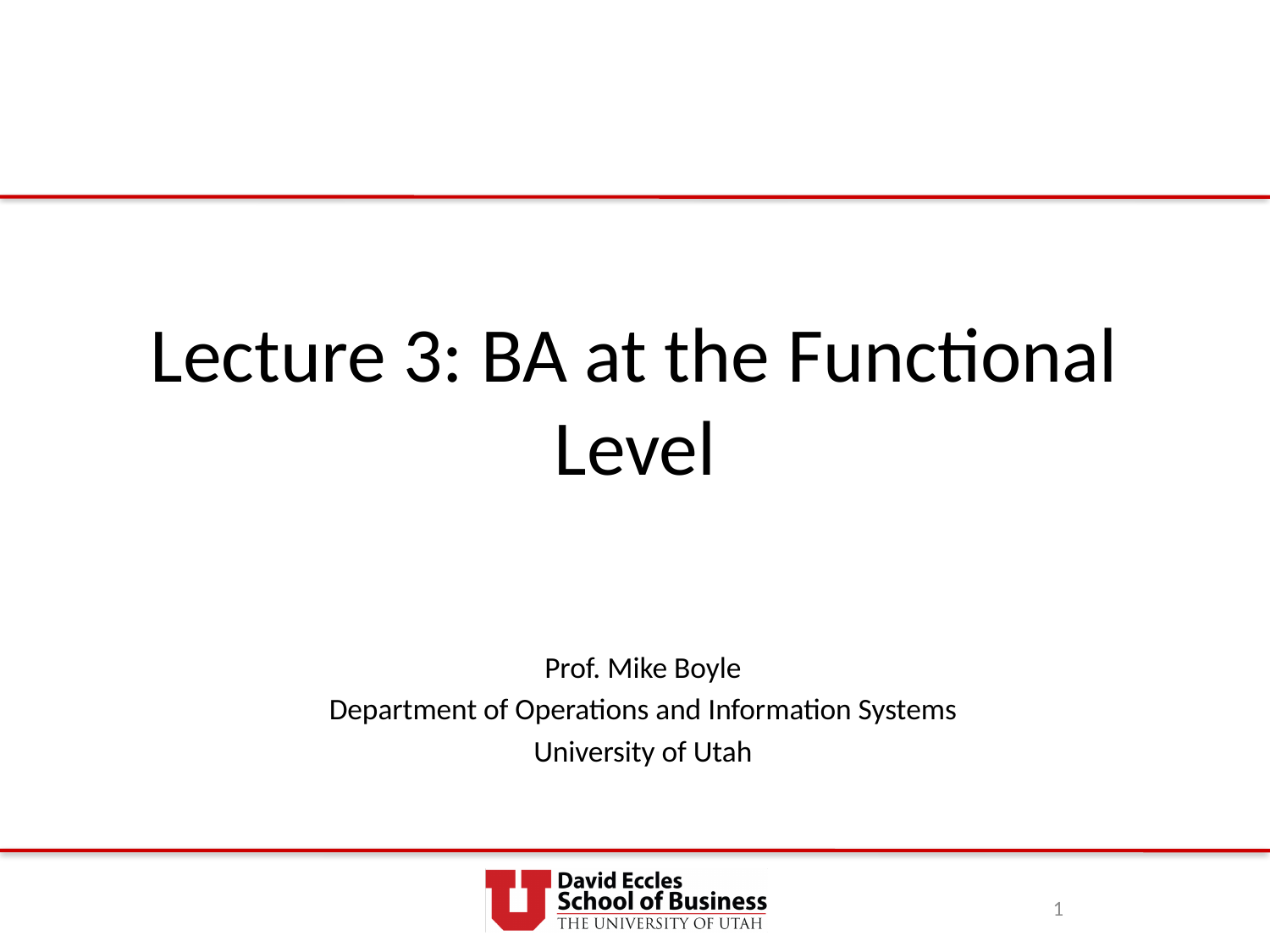

# Lecture 3: BA at the Functional Level
Prof. Mike Boyle
Department of Operations and Information Systems
University of Utah
1